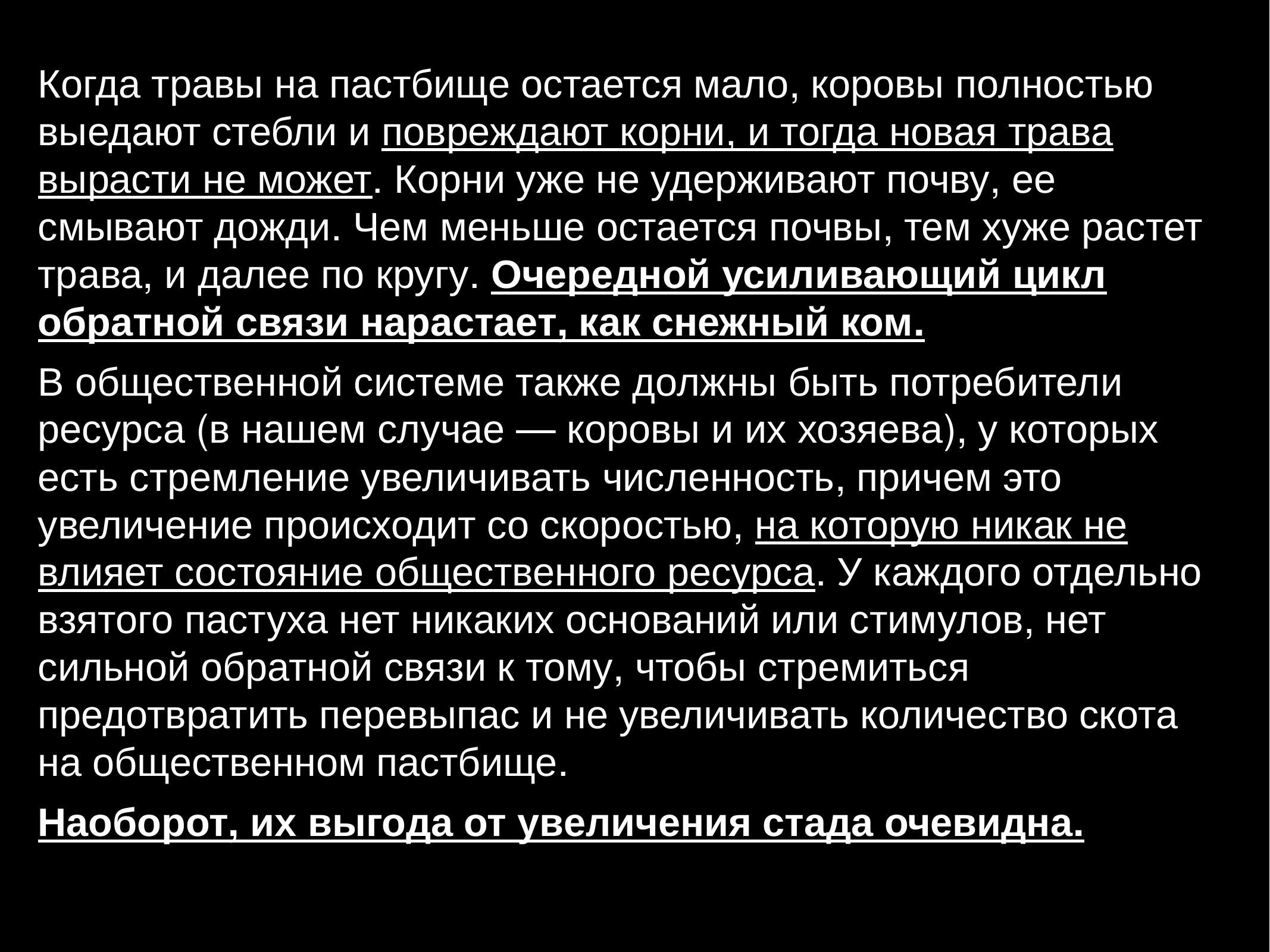

27
Когда травы на пастбище остается мало, коровы полностью выедают стебли и повреждают корни, и тогда новая трава вырасти не может. Корни уже не удерживают почву, ее смывают дожди. Чем меньше остается почвы, тем хуже растет трава, и далее по кругу. Очередной усиливающий цикл обратной связи нарастает, как снежный ком.
В общественной системе также должны быть потребители ресурса (в нашем случае — коровы и их хозяева), у которых есть стремление увеличивать численность, причем это увеличение происходит со скоростью, на которую никак не влияет состояние общественного ресурса. У каждого отдельно взятого пастуха нет никаких оснований или стимулов, нет сильной обратной связи к тому, чтобы стремиться предотвратить перевыпас и не увеличивать количество скота на общественном пастбище.
Наоборот, их выгода от увеличения стада очевидна.